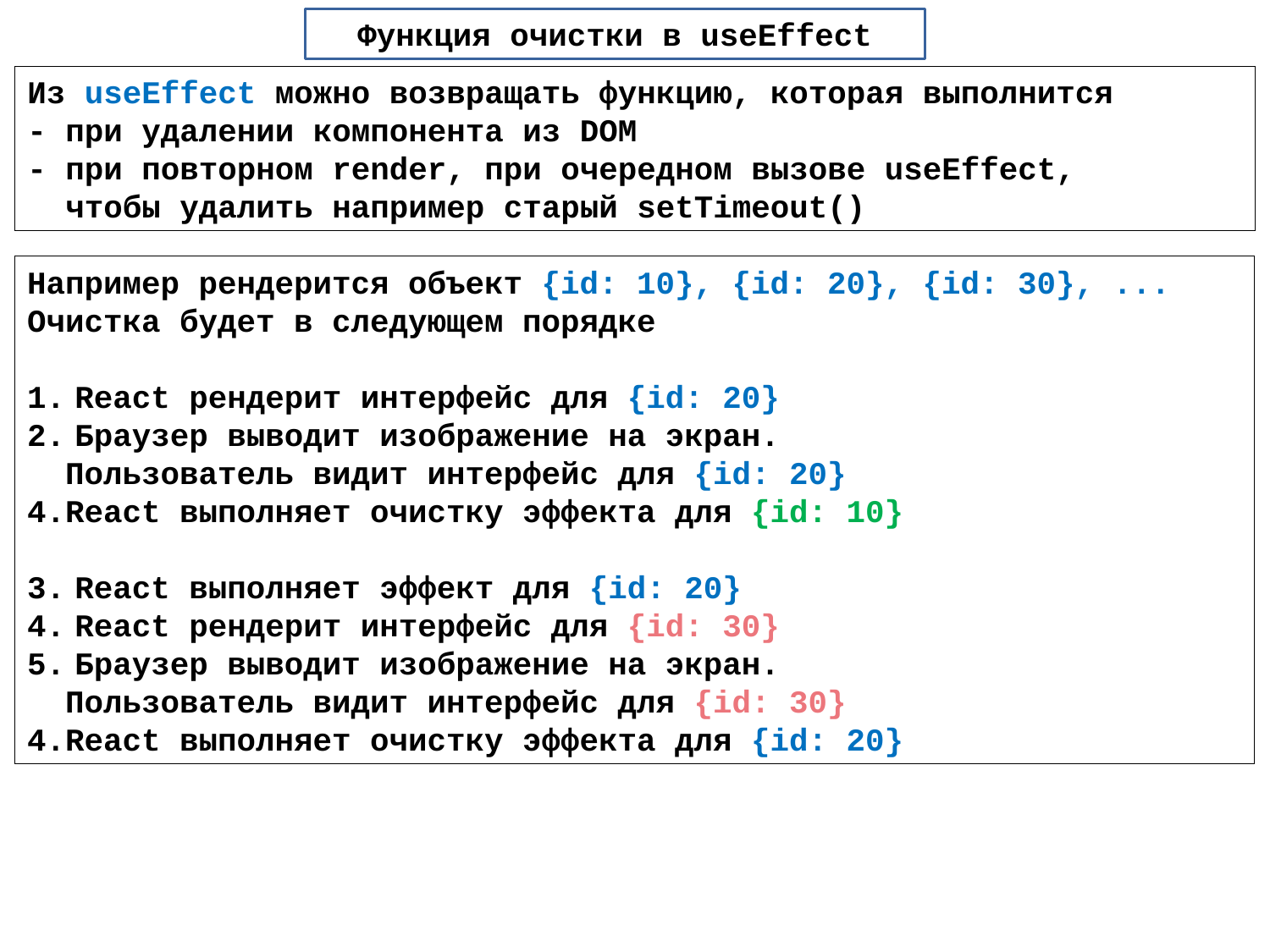

Функция очистки в useEffect
Из useEffect можно возвращать функцию, которая выполнится
- при удалении компонента из DOM
- при повторном render, при очередном вызове useEffect,
  чтобы удалить например старый setTimeout()
Например рендерится объект {id: 10}, {id: 20}, {id: 30}, ...
Очистка будет в следующем порядке

React рендерит интерфейс для {id: 20}
Браузер выводит изображение на экран.
  Пользователь видит интерфейс для {id: 20}
4.React выполняет очистку эффекта для {id: 10}

React выполняет эффект для {id: 20}
React рендерит интерфейс для {id: 30}
Браузер выводит изображение на экран.
  Пользователь видит интерфейс для {id: 30}
4.React выполняет очистку эффекта для {id: 20}